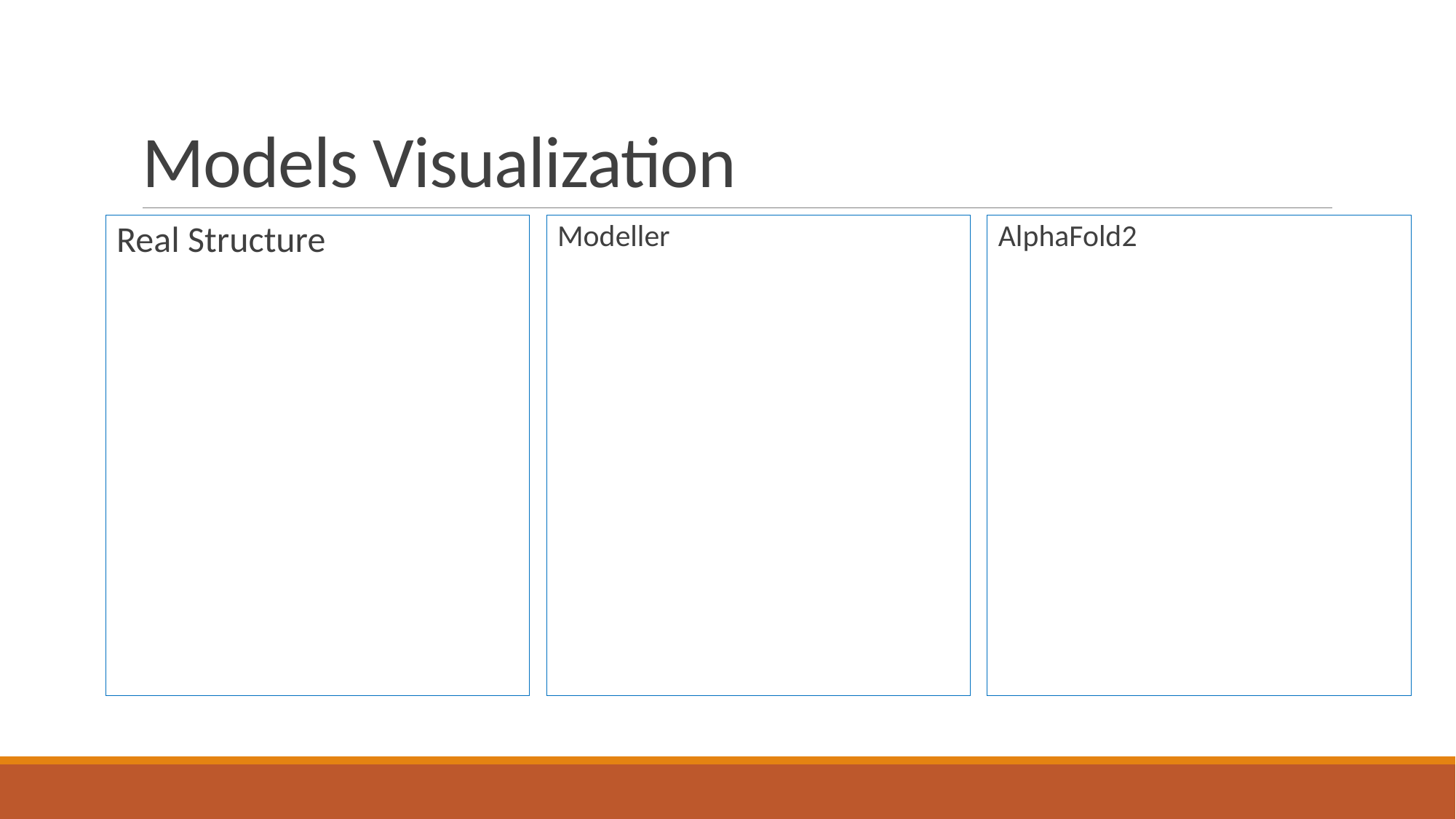

# Models Visualization
Real Structure
Modeller
AlphaFold2